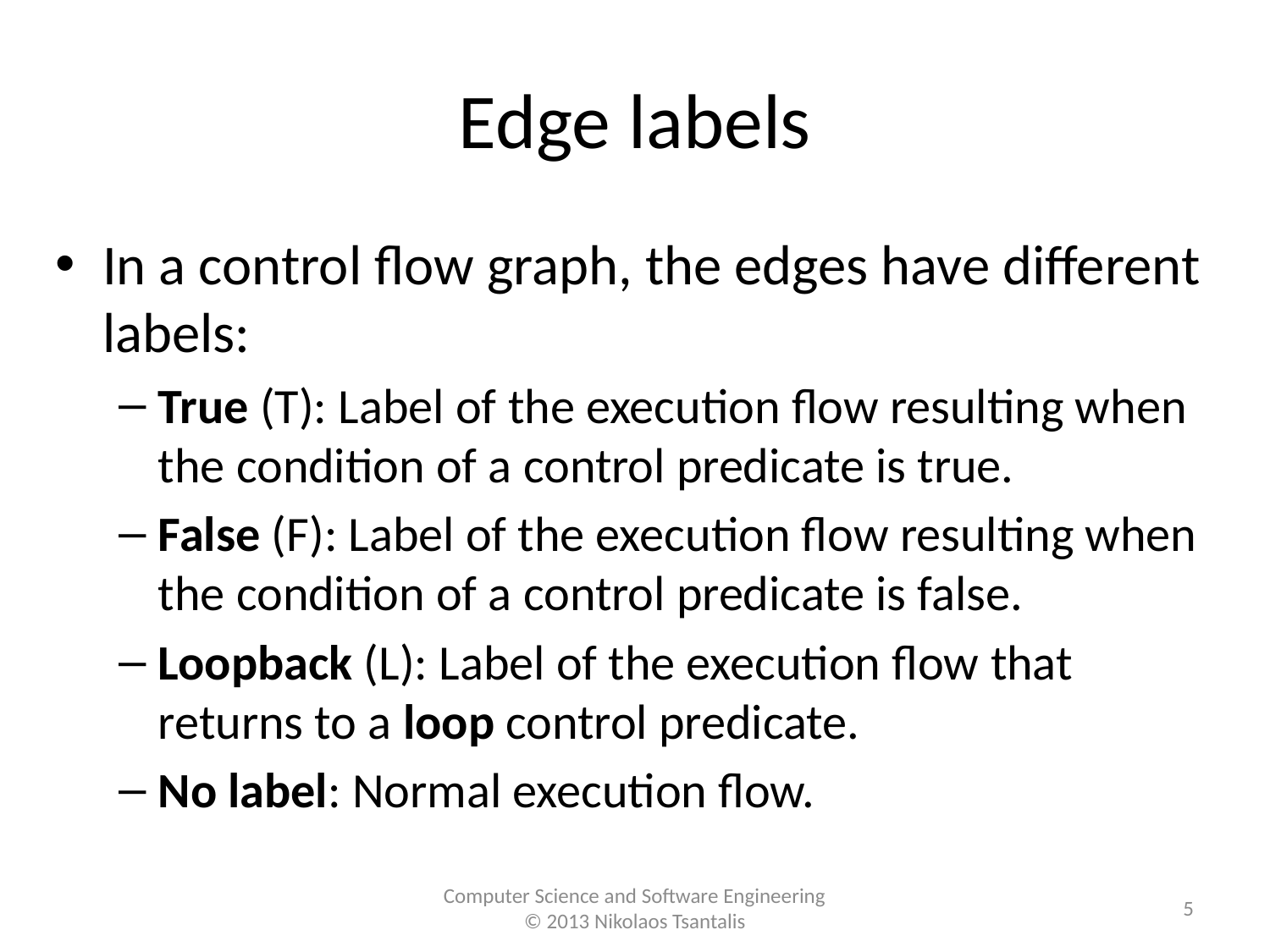

# Edge labels
In a control flow graph, the edges have different labels:
True (T): Label of the execution flow resulting when the condition of a control predicate is true.
False (F): Label of the execution flow resulting when the condition of a control predicate is false.
Loopback (L): Label of the execution flow that returns to a loop control predicate.
No label: Normal execution flow.
5